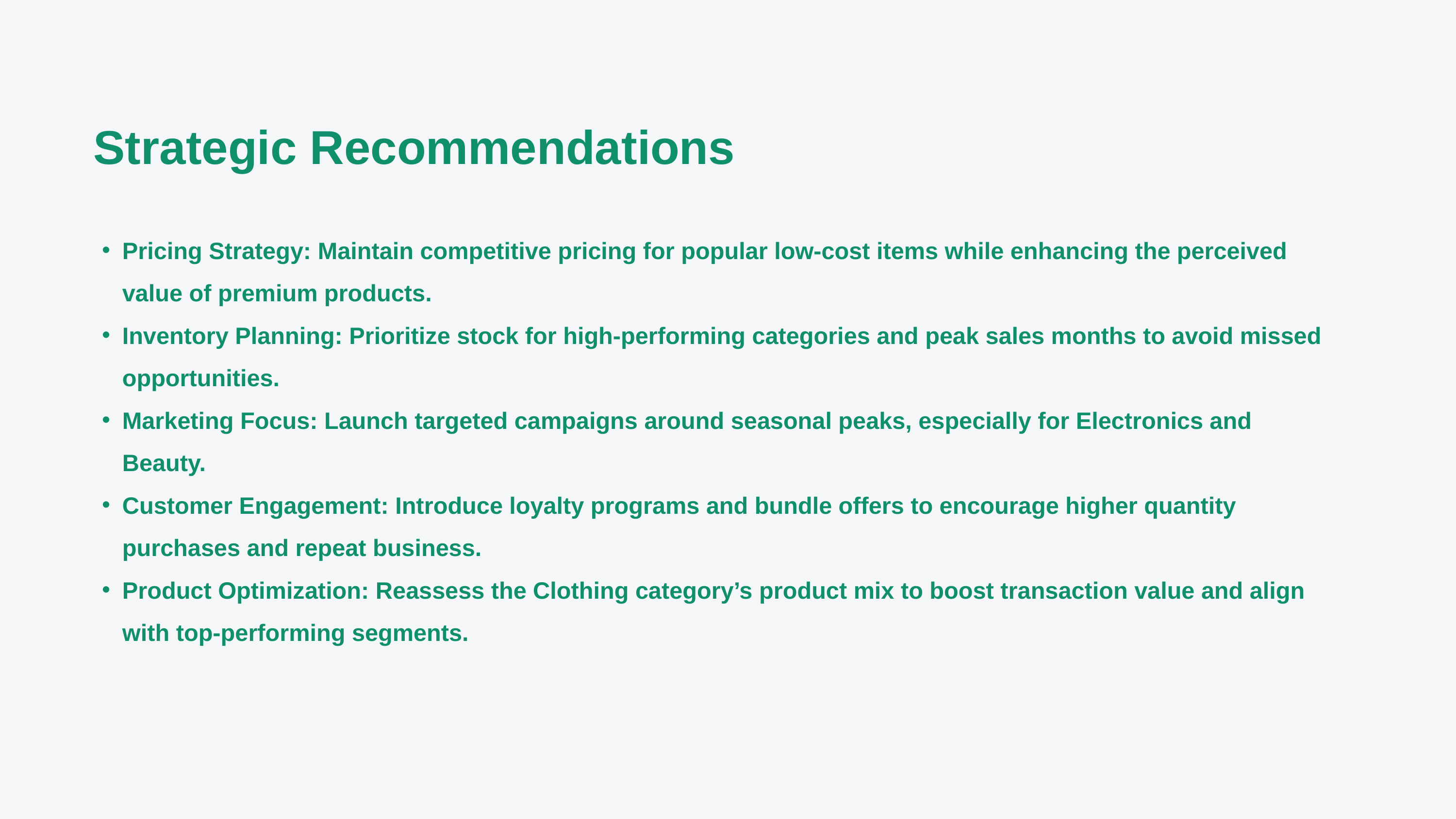

Strategic Recommendations
Pricing Strategy: Maintain competitive pricing for popular low-cost items while enhancing the perceived value of premium products.
Inventory Planning: Prioritize stock for high-performing categories and peak sales months to avoid missed opportunities.
Marketing Focus: Launch targeted campaigns around seasonal peaks, especially for Electronics and Beauty.
Customer Engagement: Introduce loyalty programs and bundle offers to encourage higher quantity purchases and repeat business.
Product Optimization: Reassess the Clothing category’s product mix to boost transaction value and align with top-performing segments.